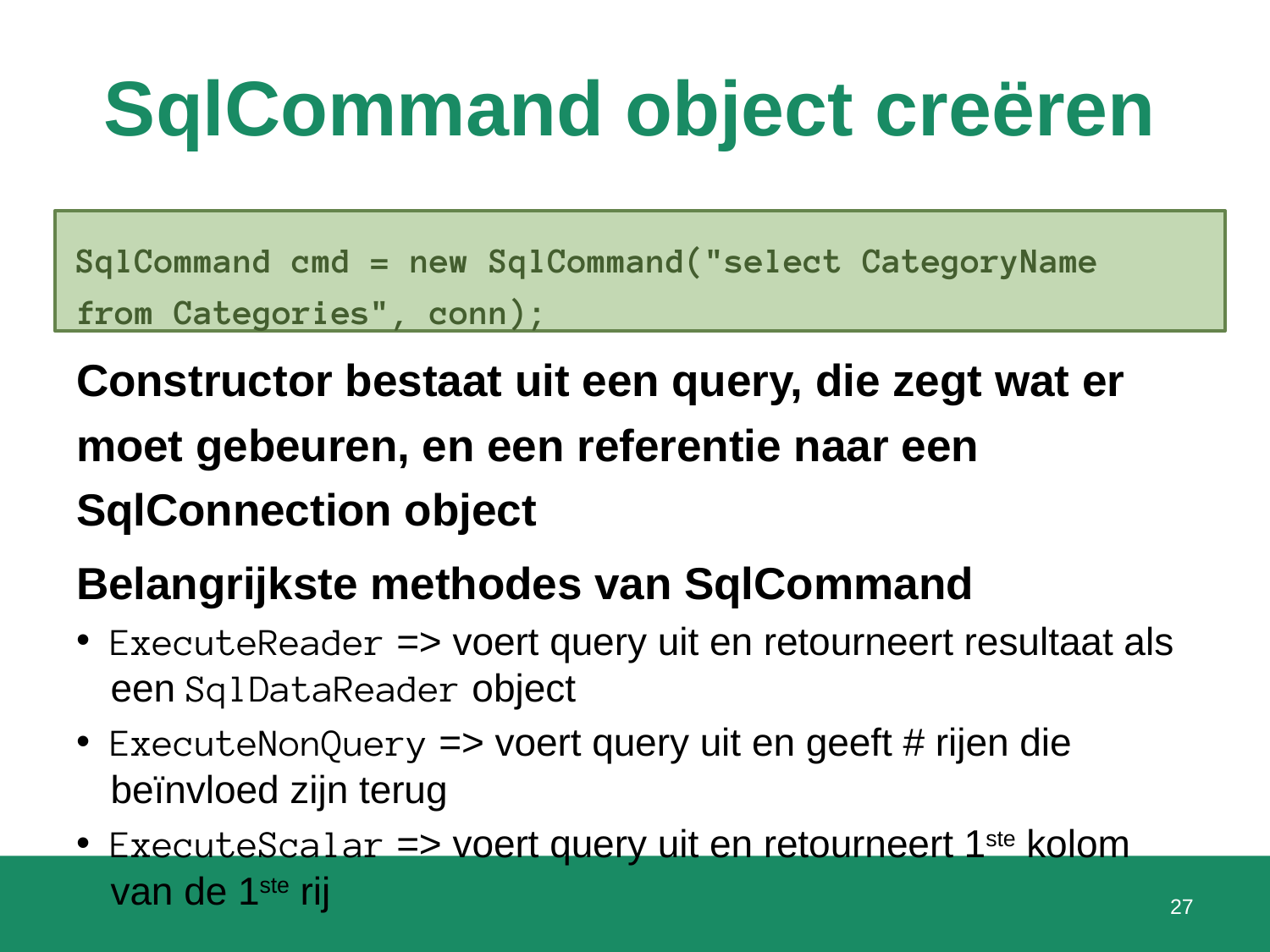

# SqlCommand object creëren

SqlCommand cmd = new SqlCommand("select CategoryName from Categories", conn);
Constructor bestaat uit een query, die zegt wat er moet gebeuren, en een referentie naar een SqlConnection object
Belangrijkste methodes van SqlCommand
ExecuteReader => voert query uit en retourneert resultaat als een SqlDataReader object
ExecuteNonQuery => voert query uit en geeft # rijen die beïnvloed zijn terug
ExecuteScalar => voert query uit en retourneert 1ste kolom van de 1ste rij

27